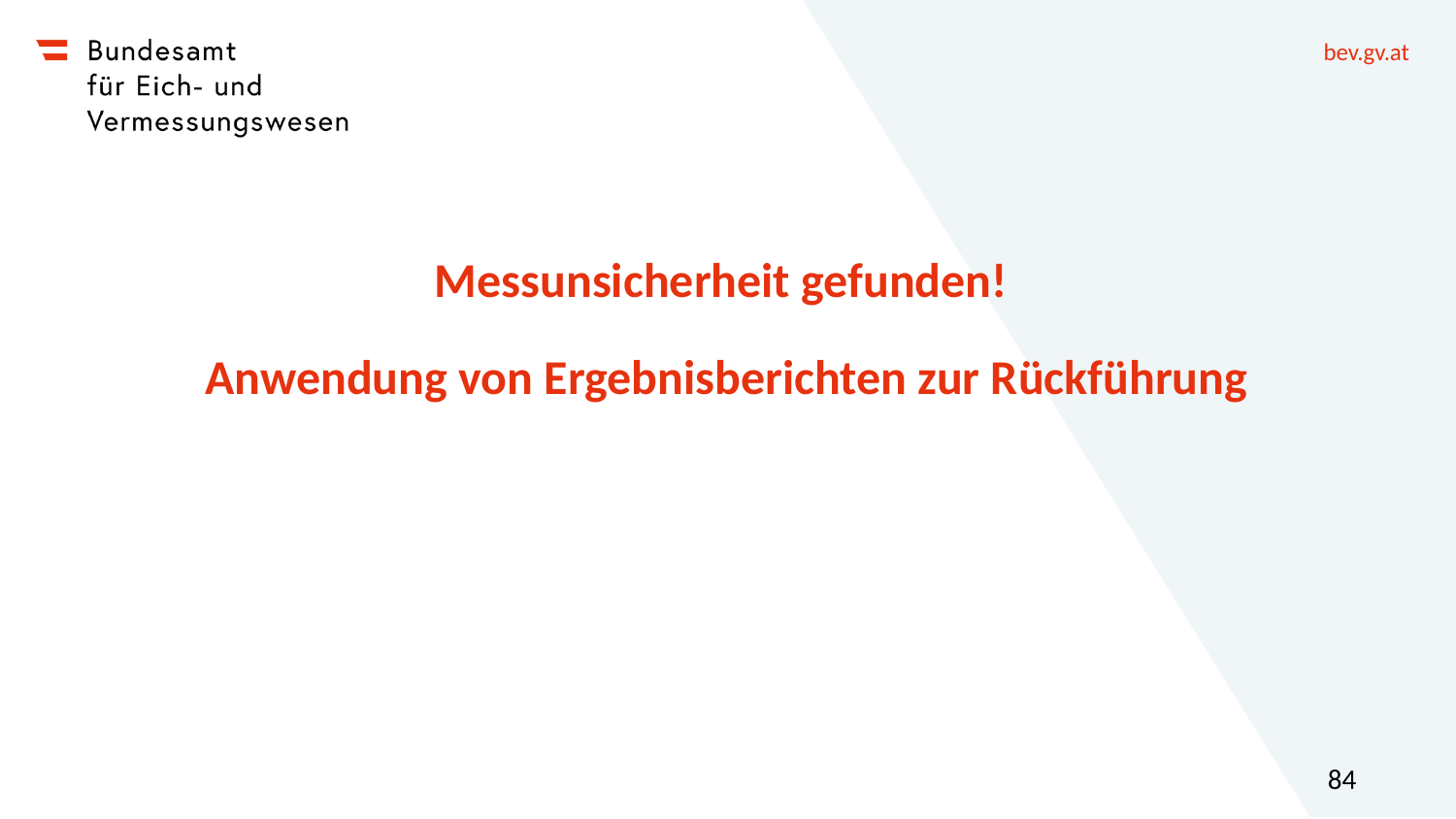

Messunsicherheit gefunden!
 Anwendung von Ergebnisberichten zur Rückführung
84